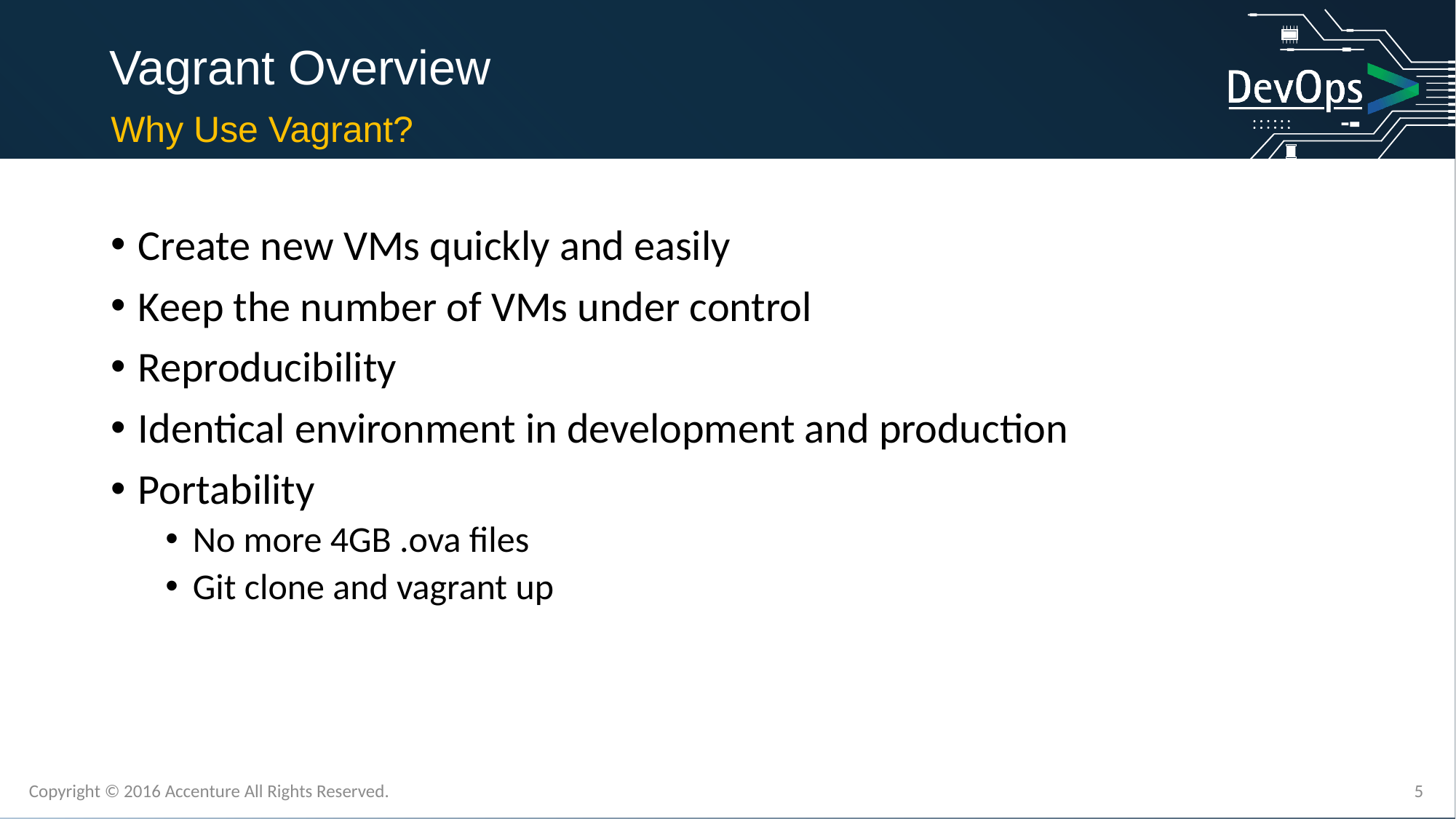

Vagrant Overview
Why Use Vagrant?
Create new VMs quickly and easily
Keep the number of VMs under control
Reproducibility
Identical environment in development and production
Portability
No more 4GB .ova files
Git clone and vagrant up